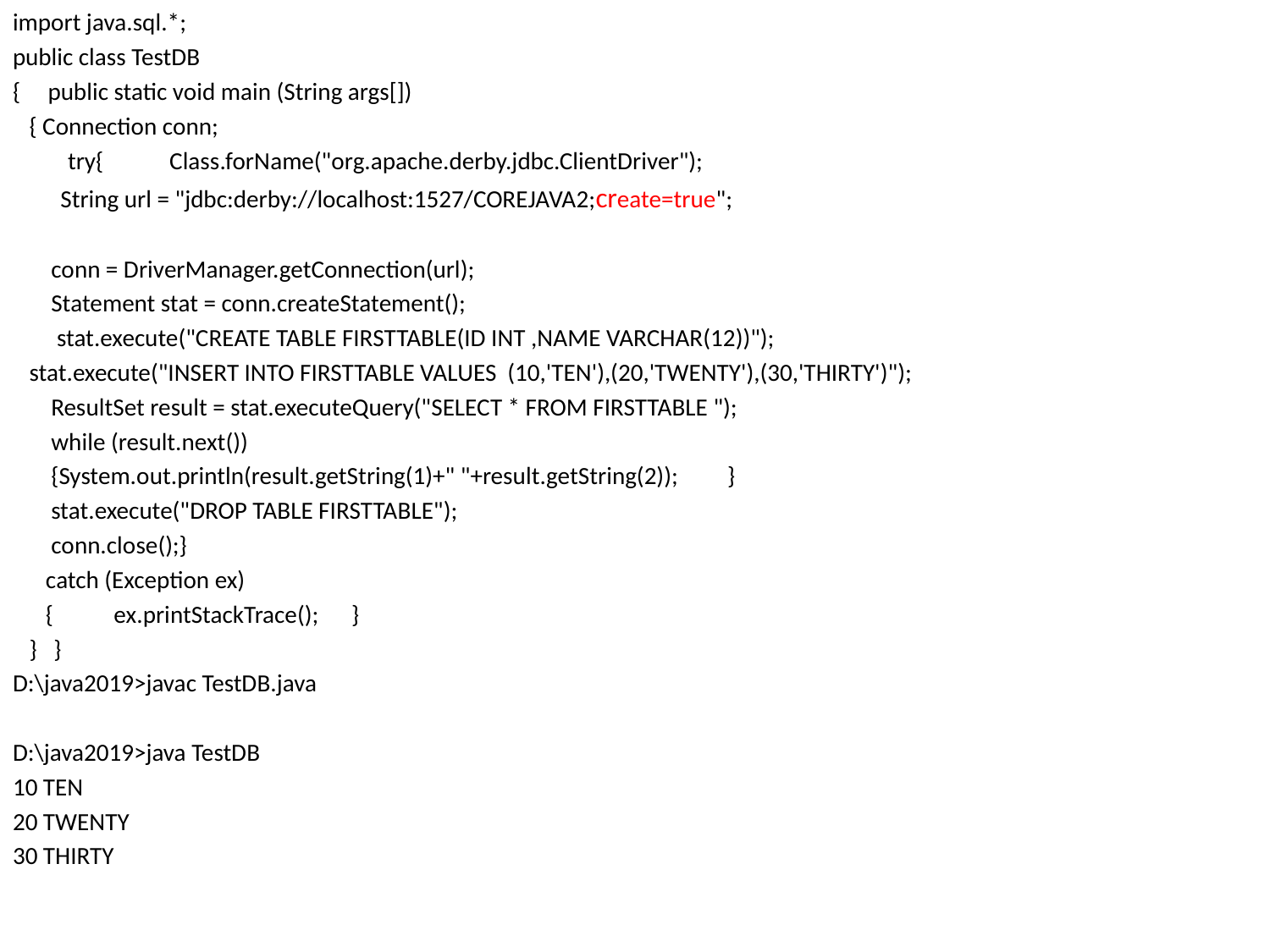

import java.sql.*;
public class TestDB
{     public static void main (String args[])
   { Connection conn;
          try{            Class.forName("org.apache.derby.jdbc.ClientDriver");
      	String url = "jdbc:derby://localhost:1527/COREJAVA2;create=true";

       conn = DriverManager.getConnection(url);
       Statement stat = conn.createStatement();
        stat.execute("CREATE TABLE FIRSTTABLE(ID INT ,NAME VARCHAR(12))");
   stat.execute("INSERT INTO FIRSTTABLE VALUES  (10,'TEN'),(20,'TWENTY'),(30,'THIRTY')");
       ResultSet result = stat.executeQuery("SELECT * FROM FIRSTTABLE ");
       while (result.next())
       {System.out.println(result.getString(1)+" "+result.getString(2));         }
       stat.execute("DROP TABLE FIRSTTABLE");
       conn.close();}
      catch (Exception ex)
      {           ex.printStackTrace();      }
   }   }
D:\java2019>javac TestDB.java

D:\java2019>java TestDB
10 TEN
20 TWENTY
30 THIRTY